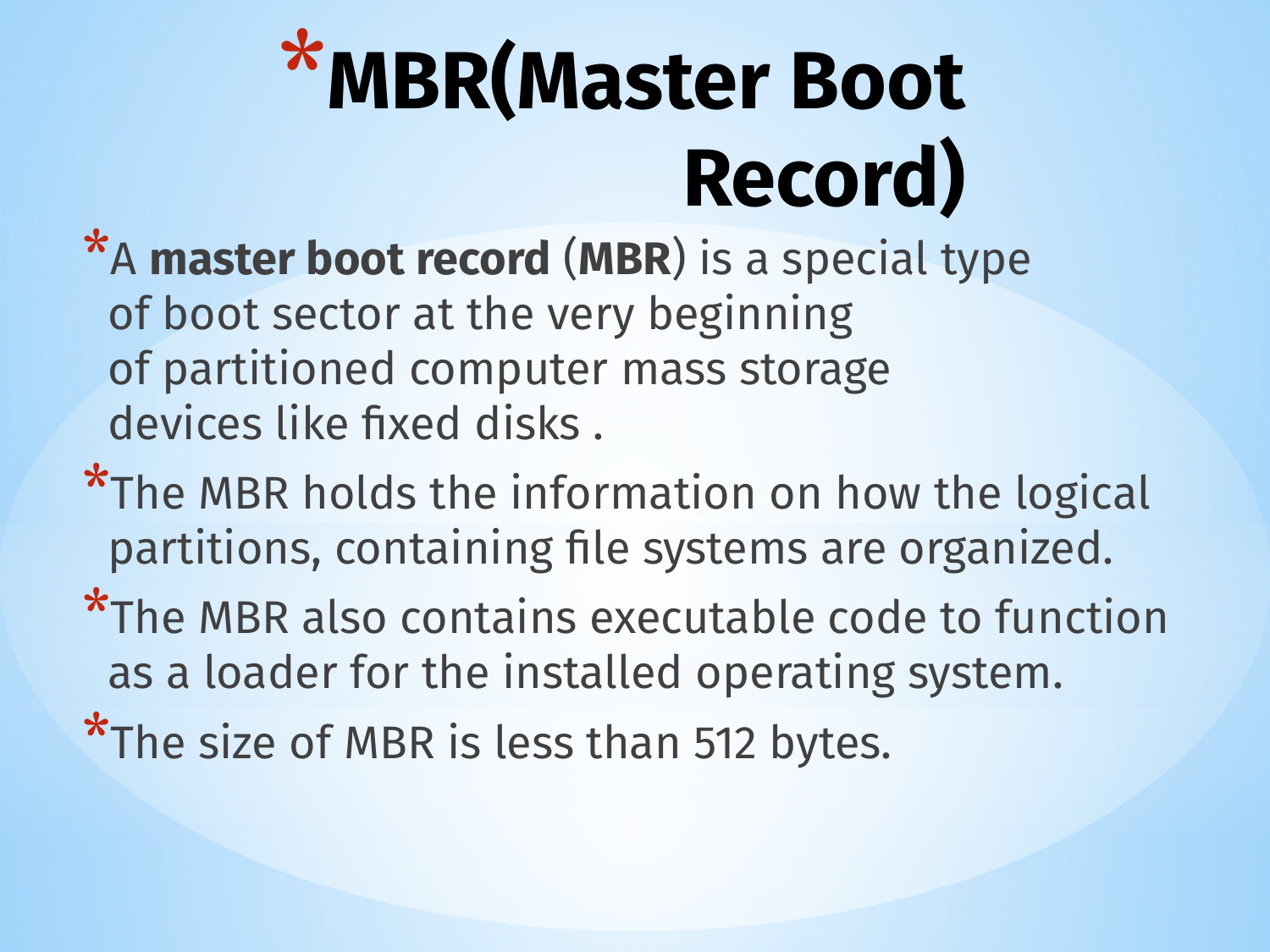

# MBR(Master Boot Record)
A master boot record (MBR) is a special type of boot sector at the very beginning of partitioned computer mass storage devices like fixed disks .
The MBR holds the information on how the logical partitions, containing file systems are organized.
The MBR also contains executable code to function as a loader for the installed operating system.
The size of MBR is less than 512 bytes.